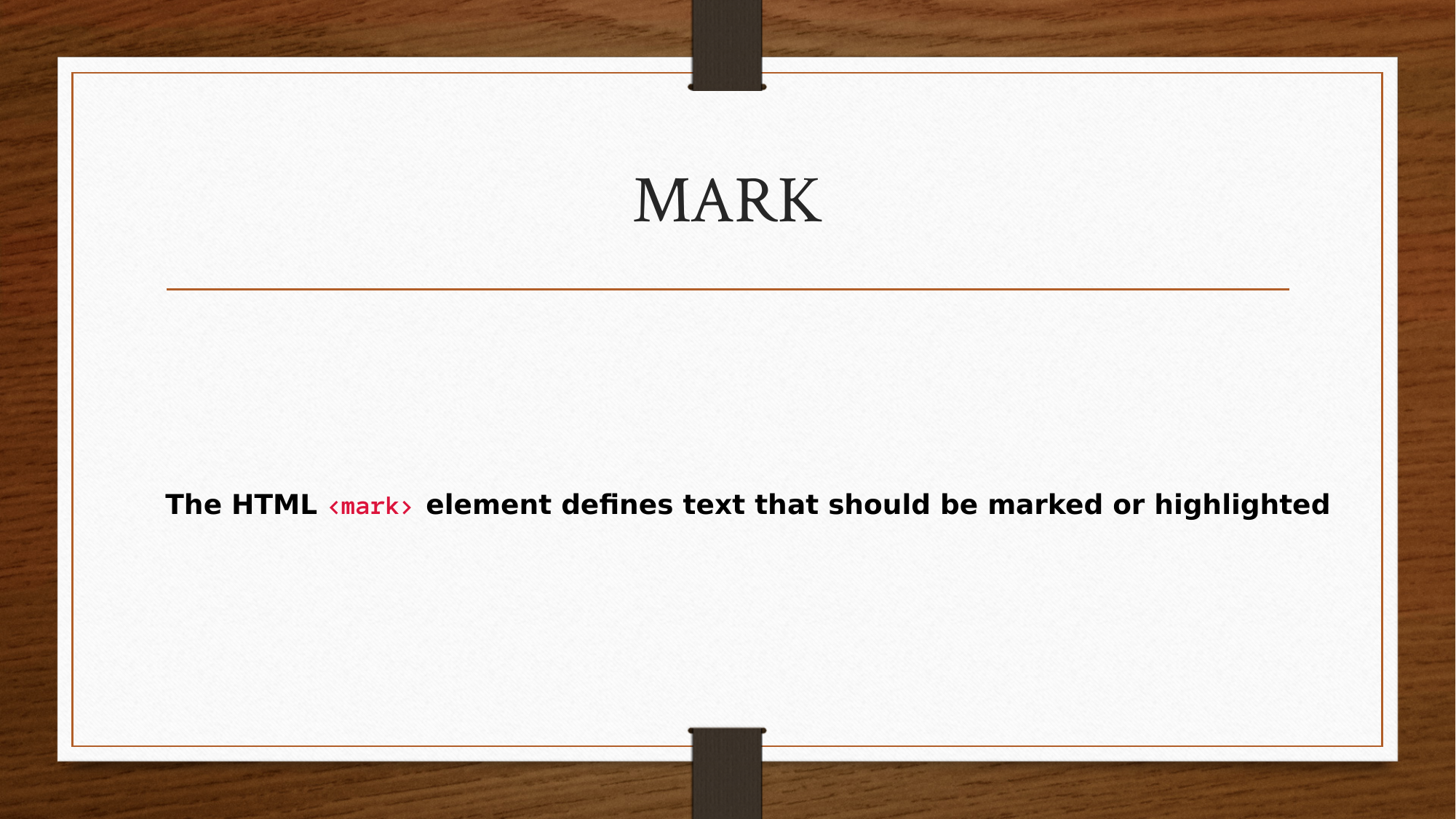

# MARK
The HTML <mark> element defines text that should be marked or highlighted